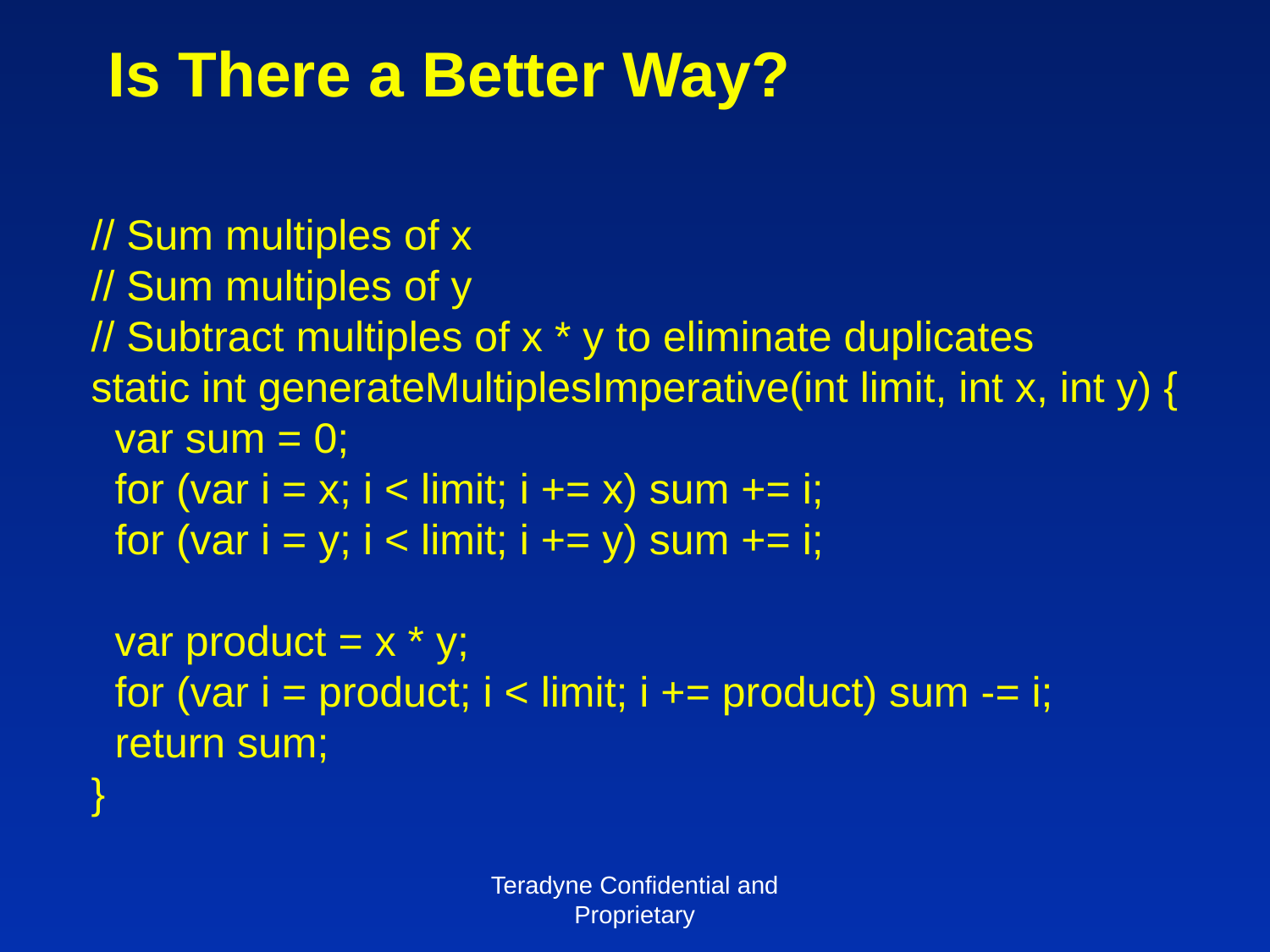

# Is There a Better Way?
// Sum multiples of x
// Sum multiples of y
// Subtract multiples of x * y to eliminate duplicates
static int generateMultiplesImperative(int limit, int x, int y) {
  var sum = 0;
  for (var i = x; i < limit; i += x) sum += i;
  for (var i = y; i < limit; i += y) sum += i;

  var product = x * y;
  for (var i = product; i < limit; i += product) sum -= i;
  return sum;
}
Teradyne Confidential and Proprietary